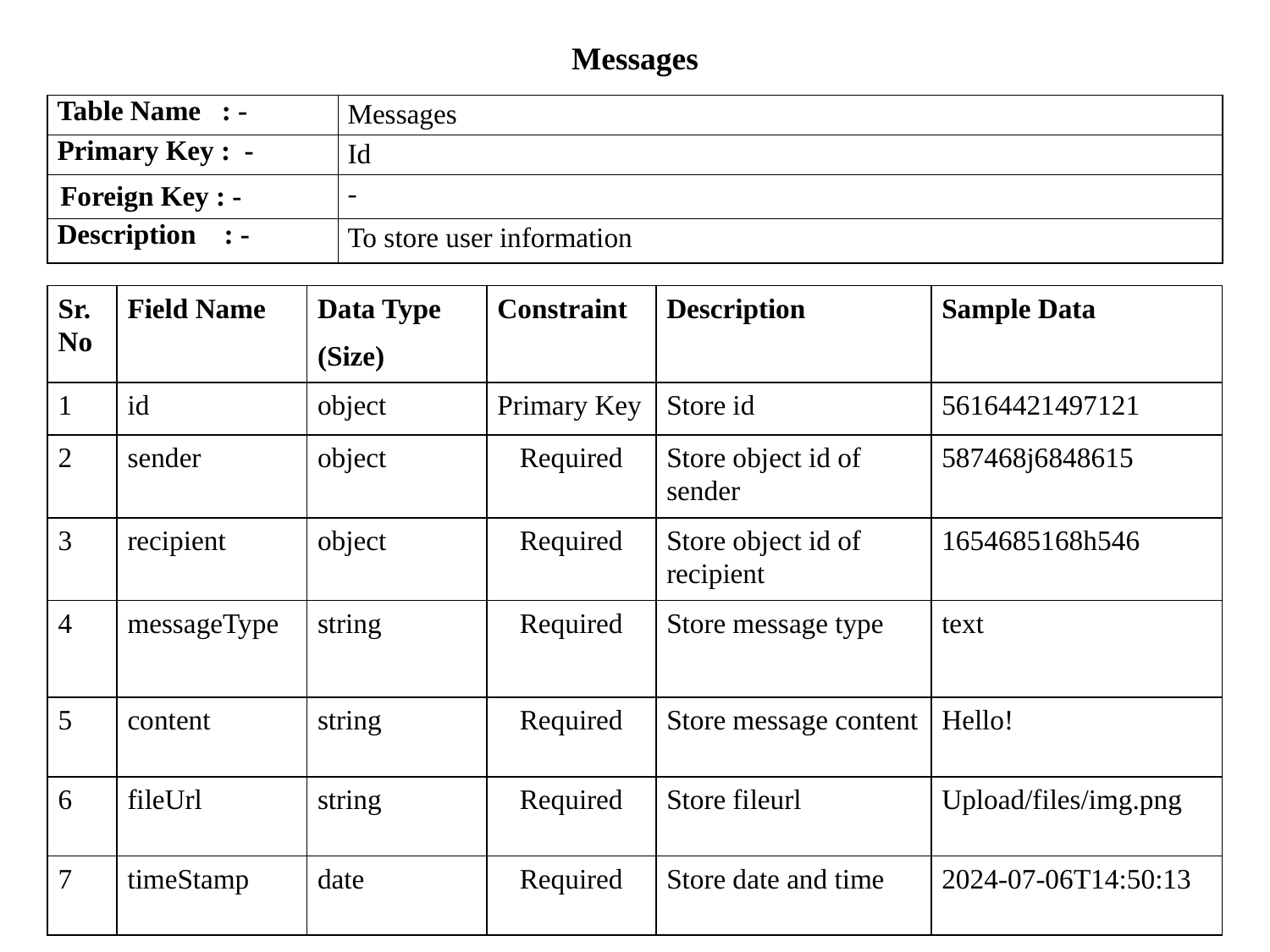

Messages
| Table Name : - | Messages |
| --- | --- |
| Primary Key : - | Id |
| Foreign Key : - | - |
| Description : - | To store user information |
| Sr. No | Field Name | Data Type (Size) | Constraint | Description | Sample Data |
| --- | --- | --- | --- | --- | --- |
| 1 | id | object | Primary Key | Store id | 56164421497121 |
| 2 | sender | object | Required | Store object id of sender | 587468j6848615 |
| 3 | recipient | object | Required | Store object id of recipient | 1654685168h546 |
| 4 | messageType | string | Required | Store message type | text |
| 5 | content | string | Required | Store message content | Hello! |
| 6 | fileUrl | string | Required | Store fileurl | Upload/files/img.png |
| 7 | timeStamp | date | Required | Store date and time | 2024-07-06T14:50:13 |